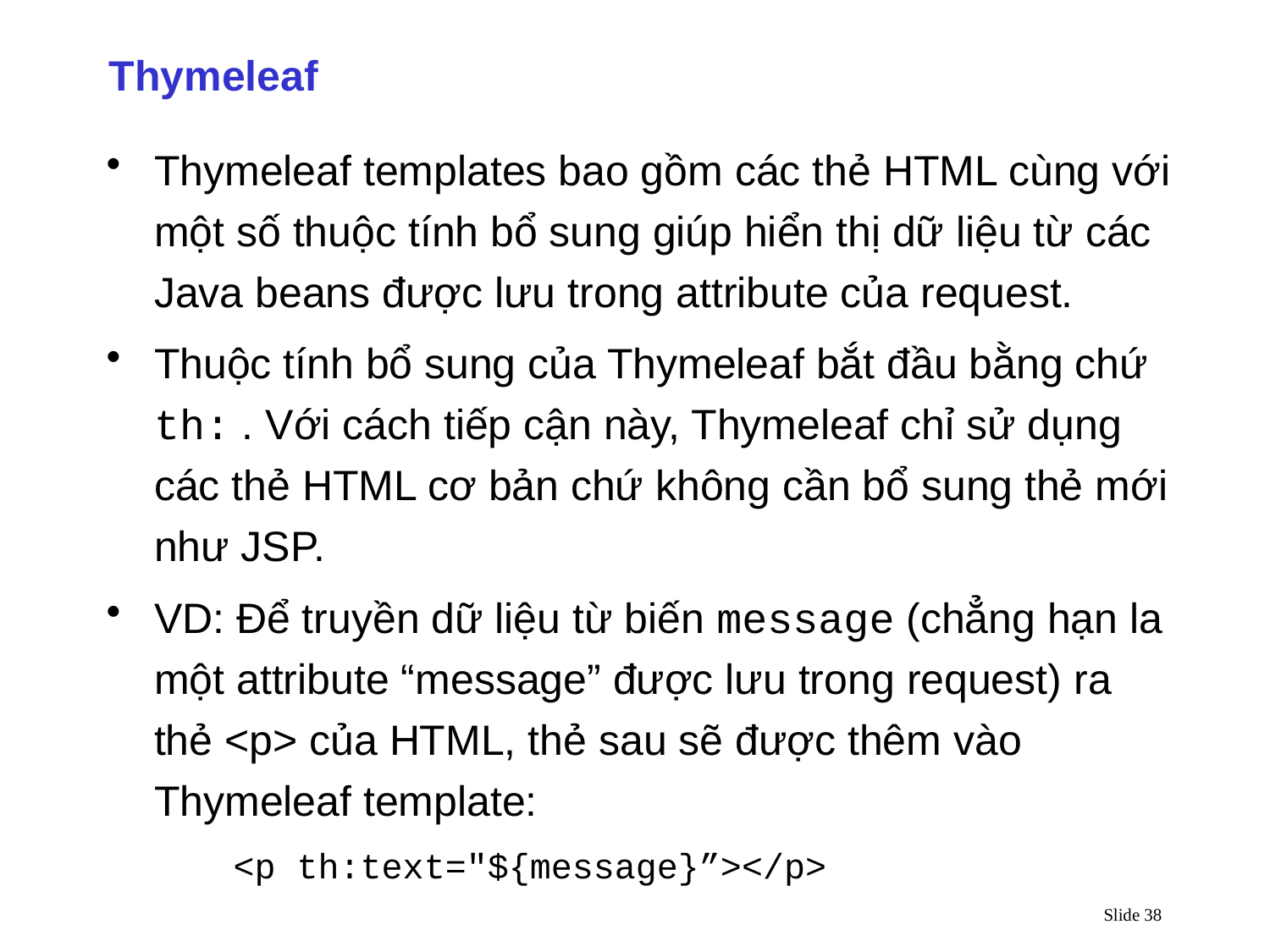

Thymeleaf
Thymeleaf templates bao gồm các thẻ HTML cùng với một số thuộc tính bổ sung giúp hiển thị dữ liệu từ các Java beans được lưu trong attribute của request.
Thuộc tính bổ sung của Thymeleaf bắt đầu bằng chứ th: . Với cách tiếp cận này, Thymeleaf chỉ sử dụng các thẻ HTML cơ bản chứ không cần bổ sung thẻ mới như JSP.
VD: Để truyền dữ liệu từ biến message (chẳng hạn la một attribute “message” được lưu trong request) ra thẻ <p> của HTML, thẻ sau sẽ được thêm vào Thymeleaf template:
	<p th:text="${message}”></p>

Slide 38